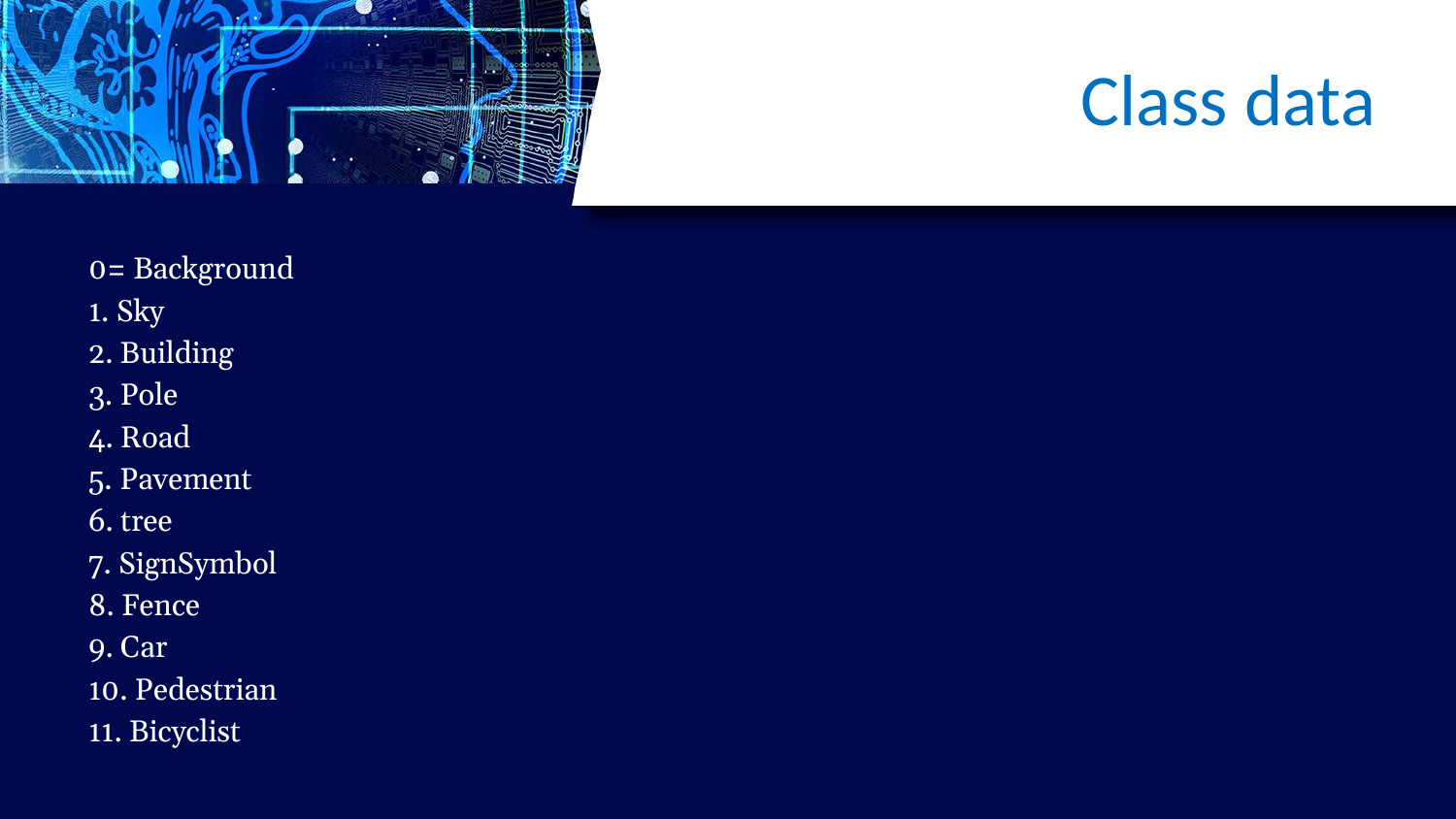

# Class data
0= Background
1. Sky
2. Building
3. Pole
4. Road
5. Pavement
6. tree
7. SignSymbol
8. Fence
9. Car
10. Pedestrian
11. Bicyclist